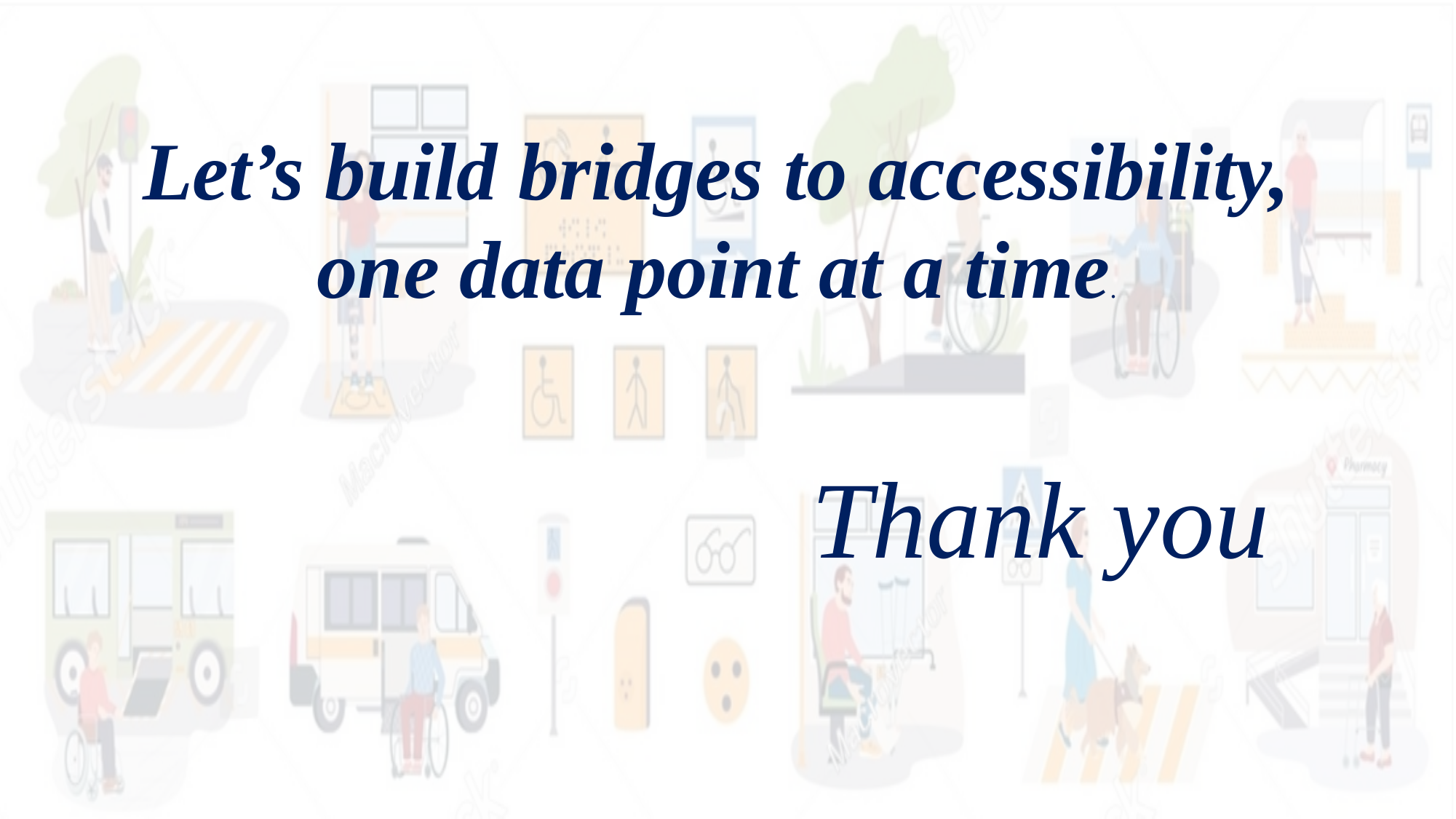

Let’s build bridges to accessibility, one data point at a time.
Thank you